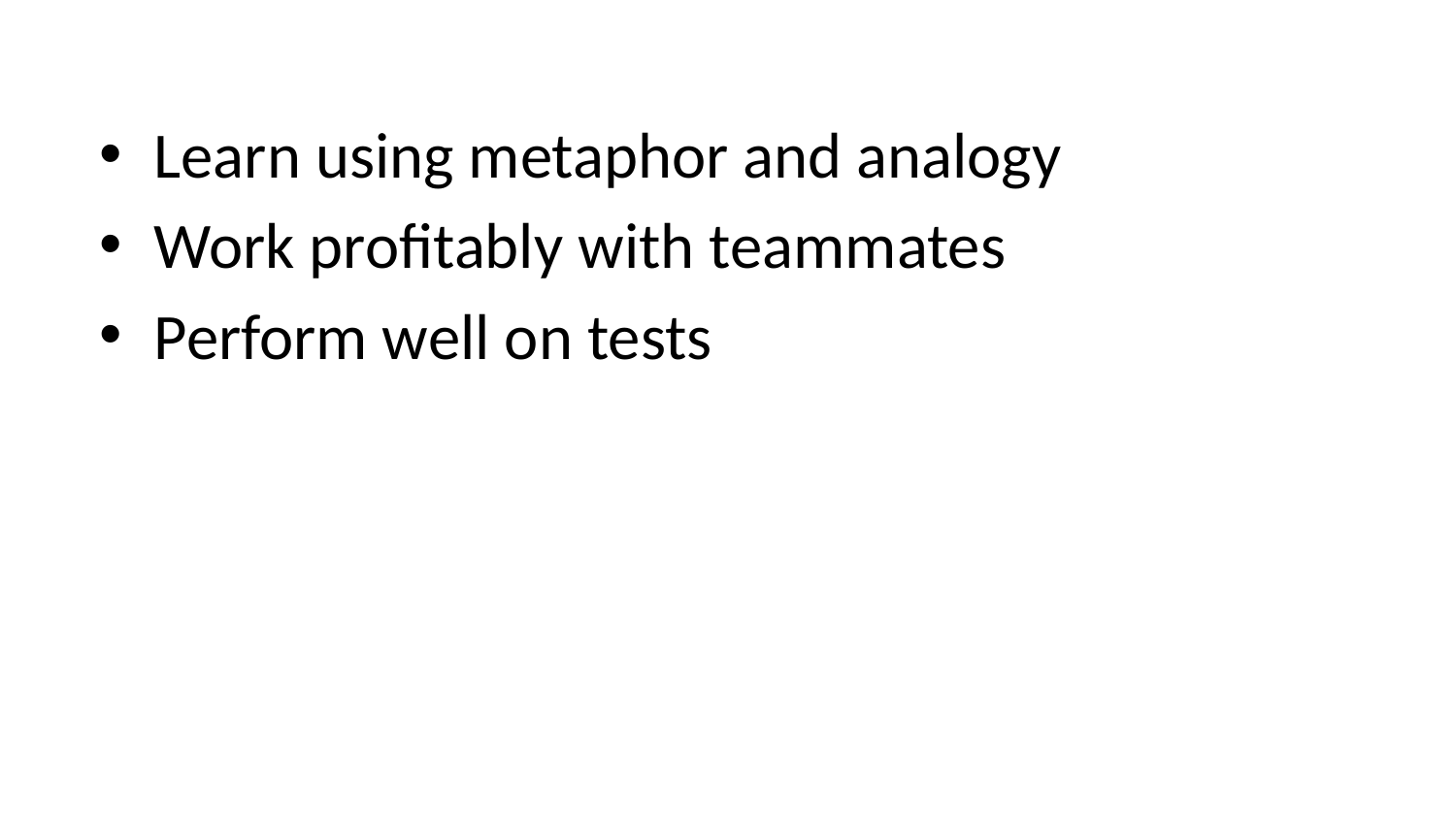

Learn using metaphor and analogy
Work profitably with teammates
Perform well on tests